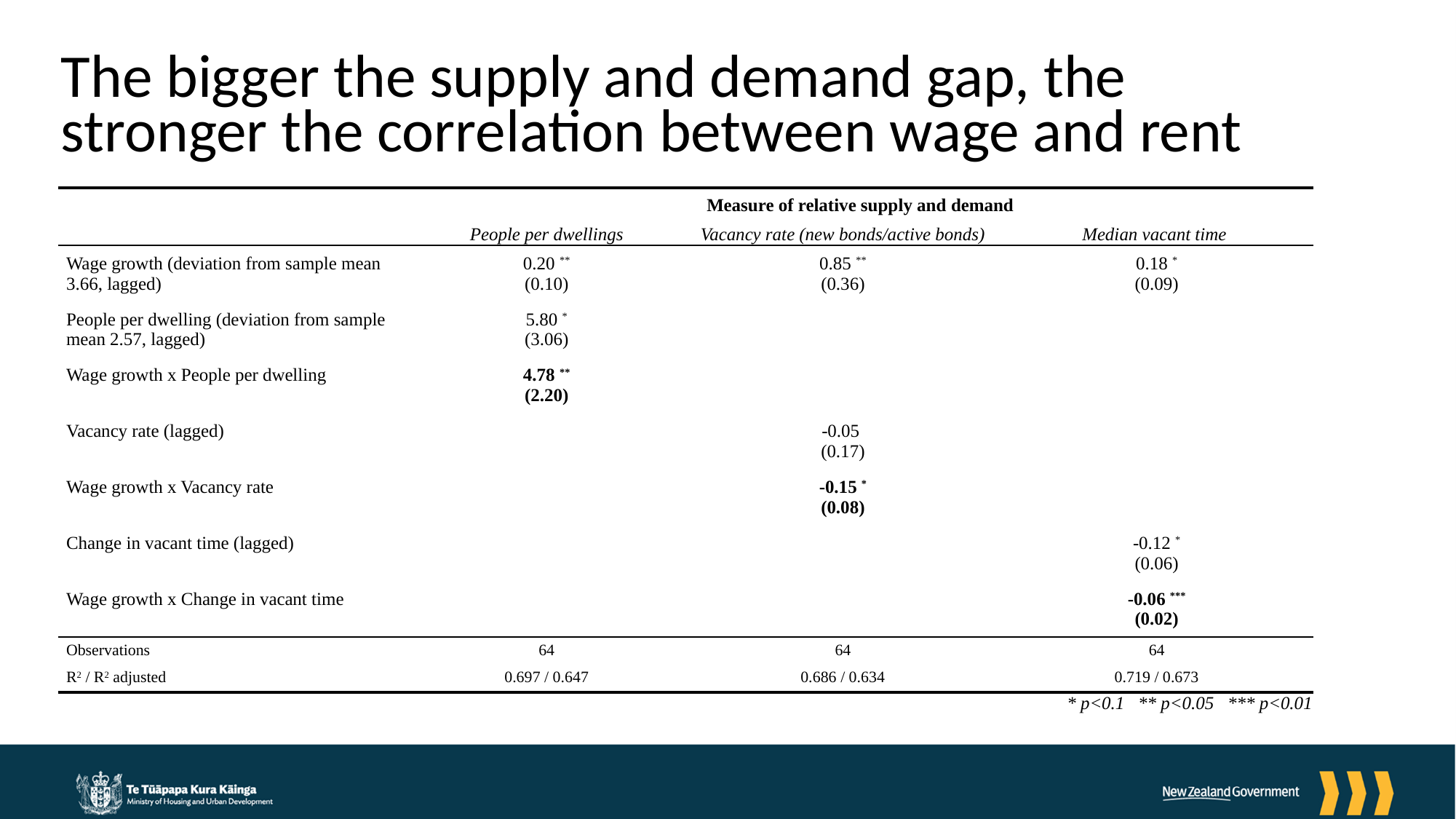

# The bigger the supply and demand gap, the stronger the correlation between wage and rent
|  | Measure of relative supply and demand |  |  |
| --- | --- | --- | --- |
|  | People per dwellings | Vacancy rate (new bonds/active bonds) | Median vacant time |
| Wage growth (deviation from sample mean 3.66, lagged) | 0.20 \*\* (0.10) | 0.85 \*\* (0.36) | 0.18 \* (0.09) |
| People per dwelling (deviation from sample mean 2.57, lagged) | 5.80 \* (3.06) |  |  |
| Wage growth x People per dwelling | 4.78 \*\* (2.20) |  |  |
| Vacancy rate (lagged) |  | -0.05 (0.17) |  |
| Wage growth x Vacancy rate |  | -0.15 \* (0.08) |  |
| Change in vacant time (lagged) |  |  | -0.12 \* (0.06) |
| Wage growth x Change in vacant time |  |  | -0.06 \*\*\* (0.02) |
| Observations | 64 | 64 | 64 |
| R2 / R2 adjusted | 0.697 / 0.647 | 0.686 / 0.634 | 0.719 / 0.673 |
| \* p<0.1   \*\* p<0.05   \*\*\* p<0.01 |  |  |  |